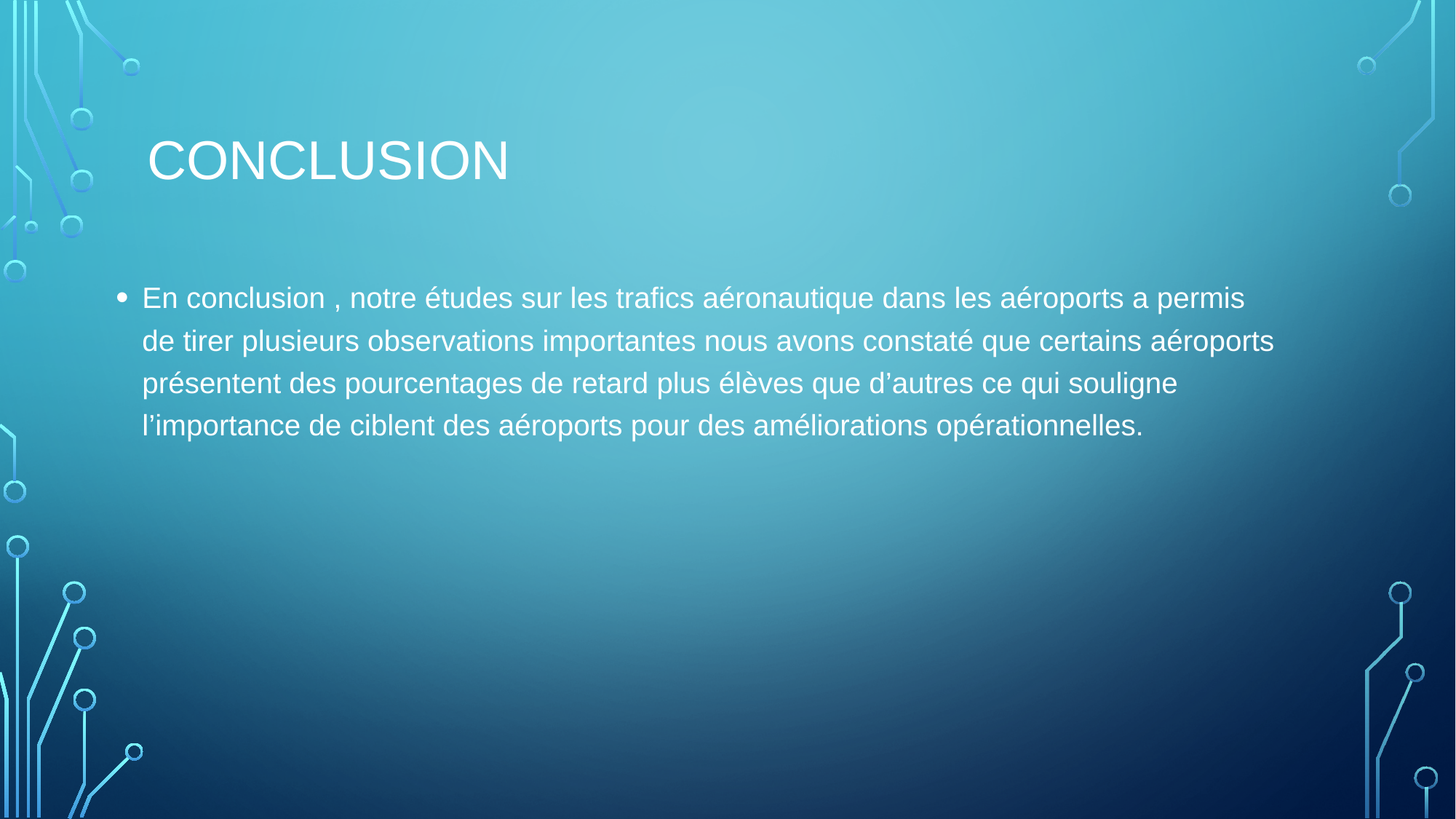

# CONCLUSION
En conclusion , notre études sur les trafics aéronautique dans les aéroports a permis de tirer plusieurs observations importantes nous avons constaté que certains aéroports présentent des pourcentages de retard plus élèves que d’autres ce qui souligne l’importance de ciblent des aéroports pour des améliorations opérationnelles.